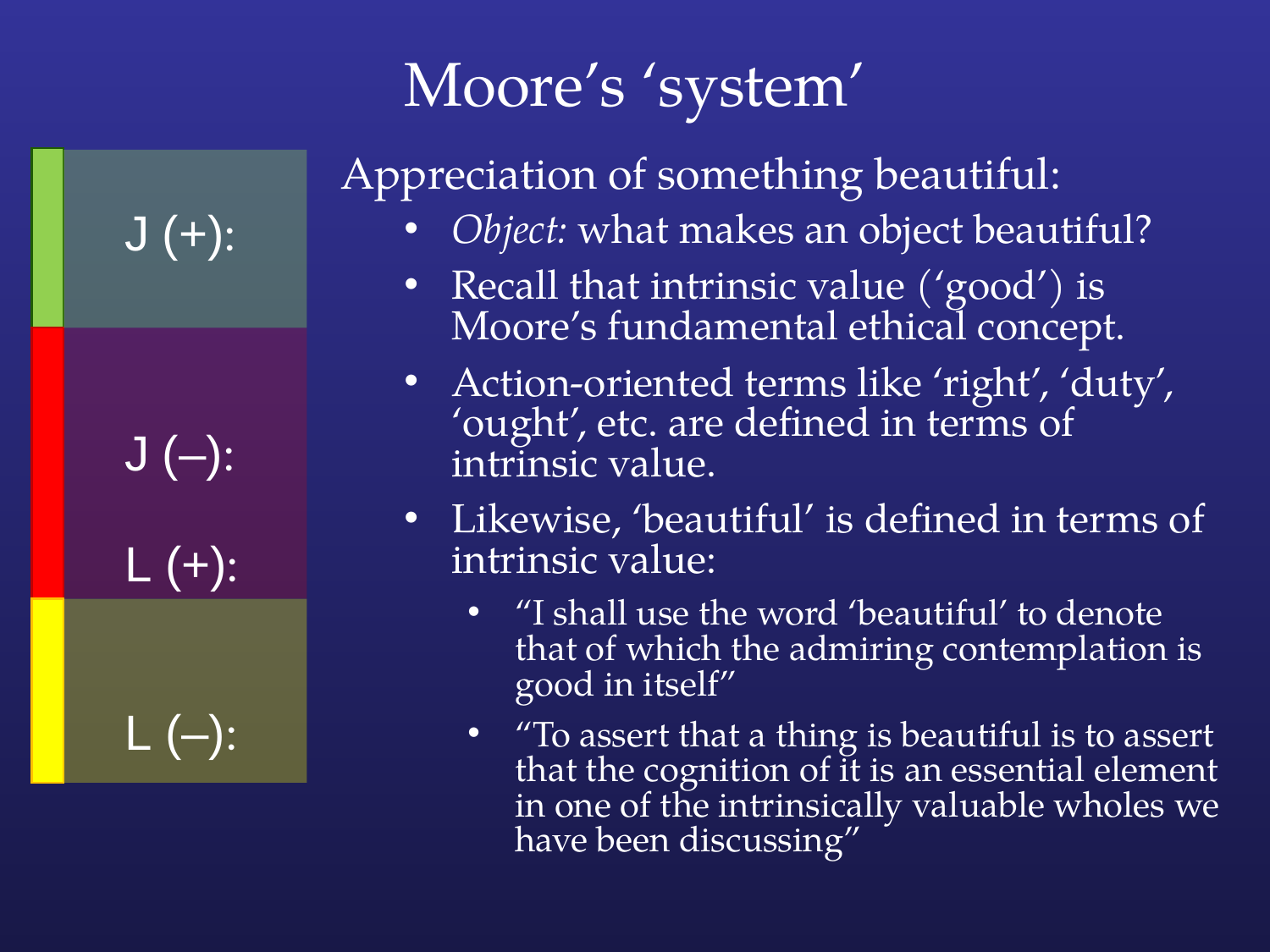

# Moore’s ‘system’

Appreciation of something beautiful:
Object: what makes an object beautiful?
Recall that intrinsic value (‘good’) is Moore’s fundamental ethical concept.
Action-oriented terms like ‘right’, ‘duty’, ‘ought’, etc. are defined in terms of intrinsic value.
Likewise, ‘beautiful’ is defined in terms of intrinsic value:
“I shall use the word ‘beautiful’ to denote that of which the admiring contemplation is good in itself”
“To assert that a thing is beautiful is to assert that the cognition of it is an essential element in one of the intrinsically valuable wholes we have been discussing”

    J (+):

    J (–):

    L (+):

    L (–):